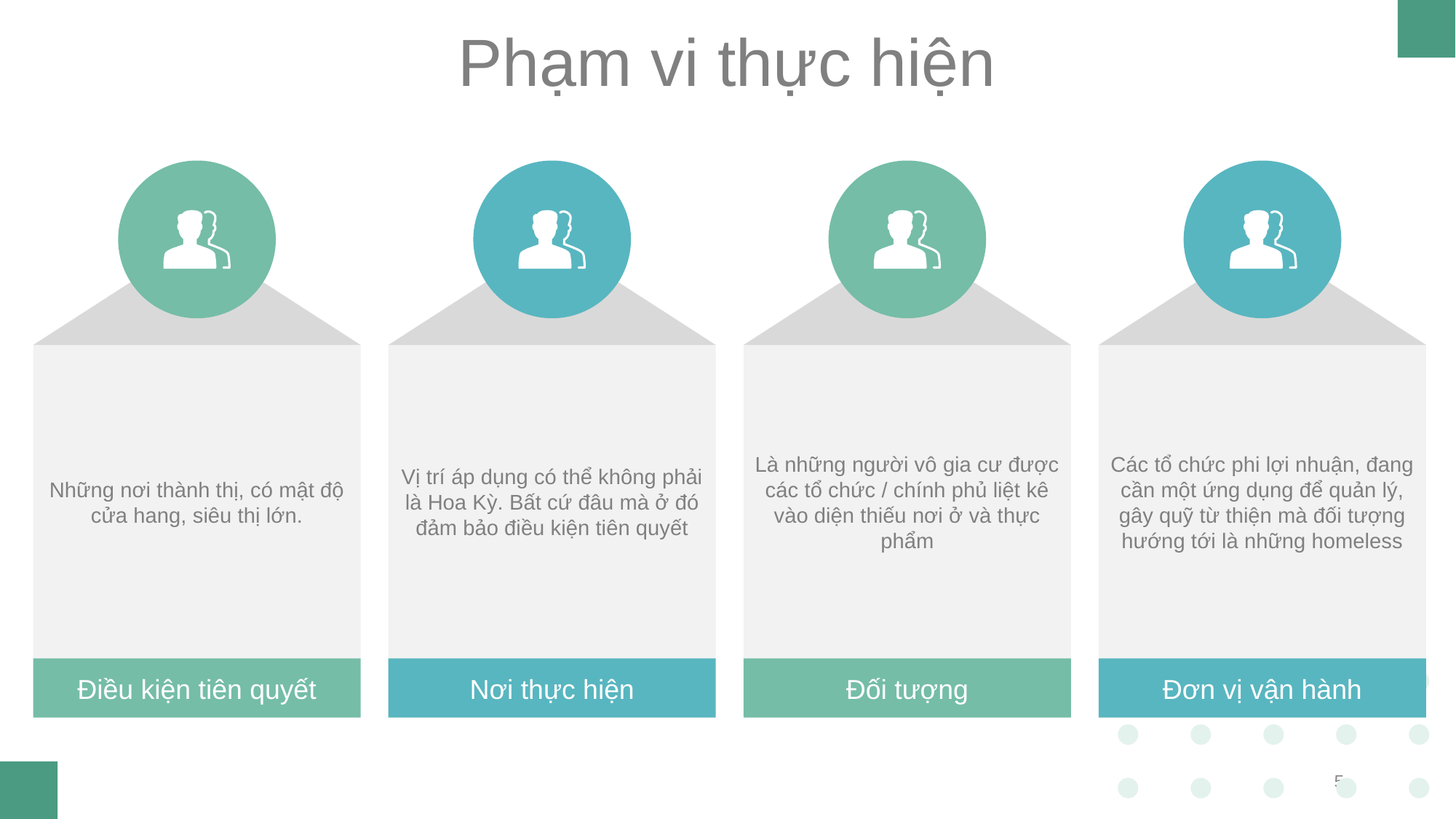

Phạm vi thực hiện

Những nơi thành thị, có mật độ cửa hang, siêu thị lớn.
Vị trí áp dụng có thể không phải là Hoa Kỳ. Bất cứ đâu mà ở đó đảm bảo điều kiện tiên quyết
Là những người vô gia cư được các tổ chức / chính phủ liệt kê vào diện thiếu nơi ở và thực phẩm
Các tổ chức phi lợi nhuận, đang cần một ứng dụng để quản lý, gây quỹ từ thiện mà đối tượng hướng tới là những homeless
Điều kiện tiên quyết
Nơi thực hiện
Đối tượng
Đơn vị vận hành

5